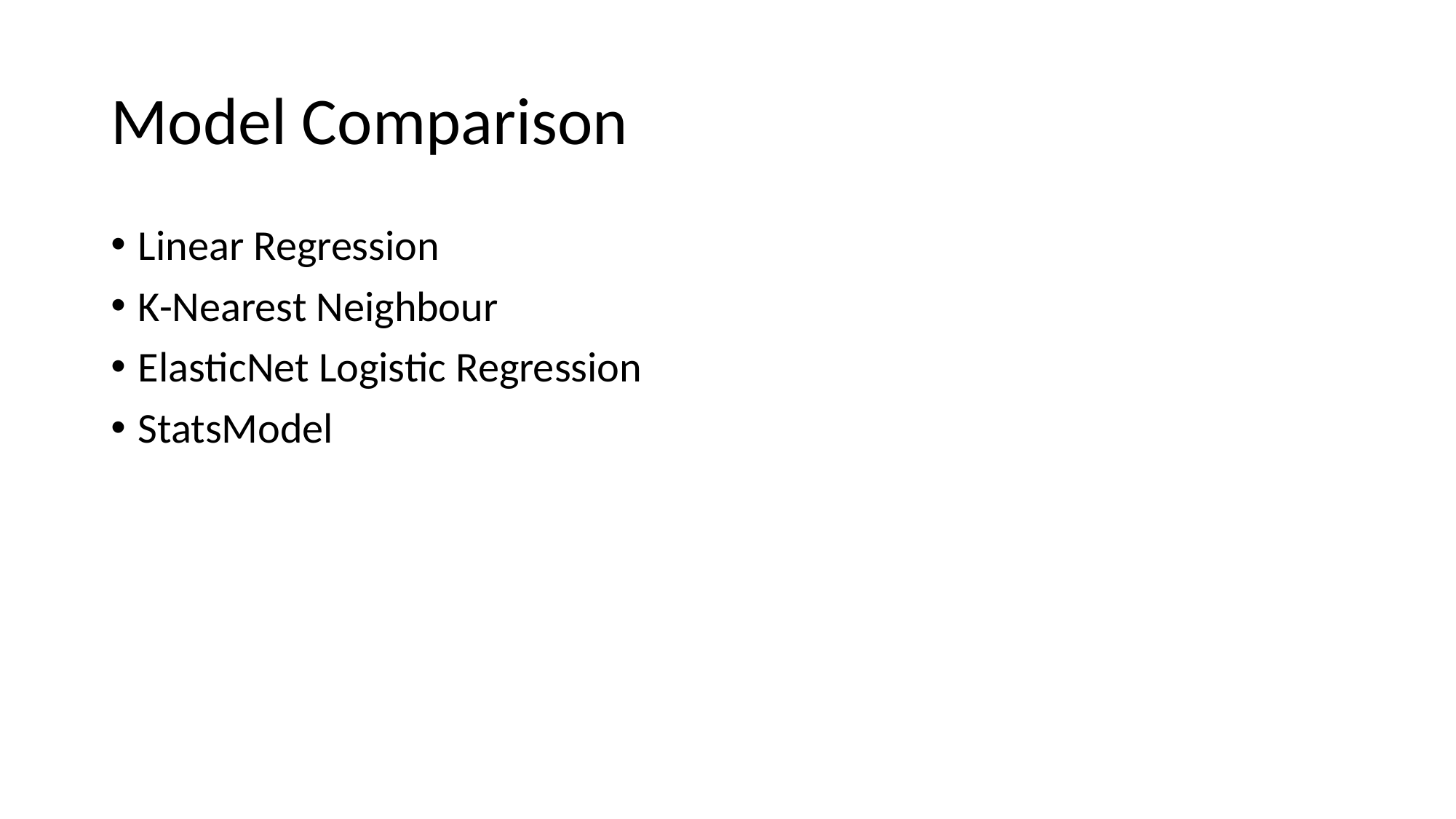

# Model Comparison
Linear Regression
K-Nearest Neighbour
ElasticNet Logistic Regression
StatsModel